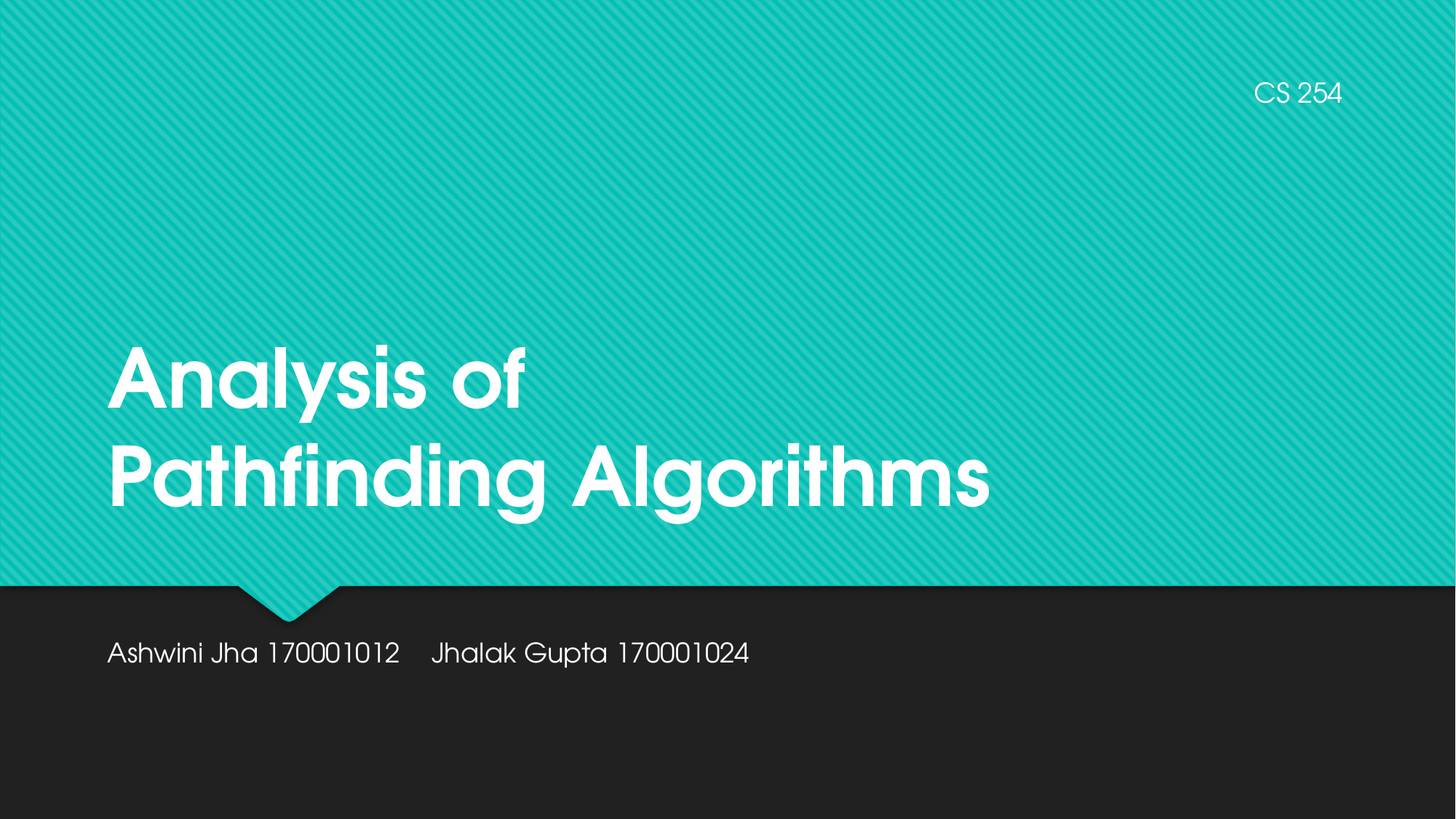

CS 254
Analysis of
Pathfinding Algorithms
Ashwini Jha 170001012												Jhalak Gupta 170001024